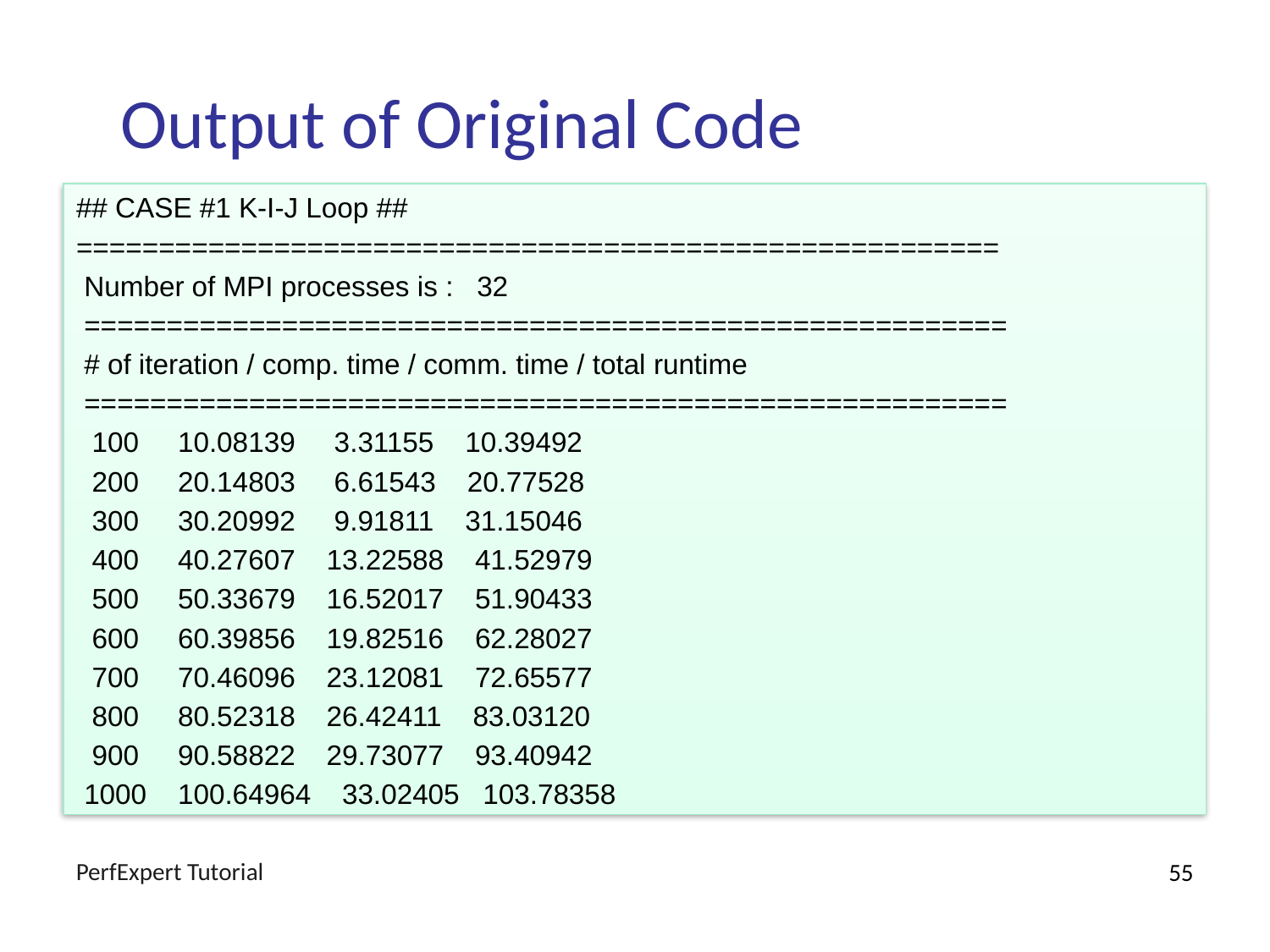

# Output of Original Code
## CASE #1 K-I-J Loop ##
========================================================
 Number of MPI processes is :   32
 ========================================================
 # of iteration / comp. time / comm. time / total runtime
 ========================================================
  100     10.08139     3.31155    10.39492
  200     20.14803     6.61543    20.77528
  300     30.20992     9.91811    31.15046
  400     40.27607    13.22588    41.52979
  500     50.33679    16.52017    51.90433
  600     60.39856    19.82516    62.28027
  700     70.46096    23.12081    72.65577
  800     80.52318    26.42411    83.03120
  900     90.58822    29.73077    93.40942
 1000    100.64964    33.02405   103.78358
PerfExpert Tutorial
55